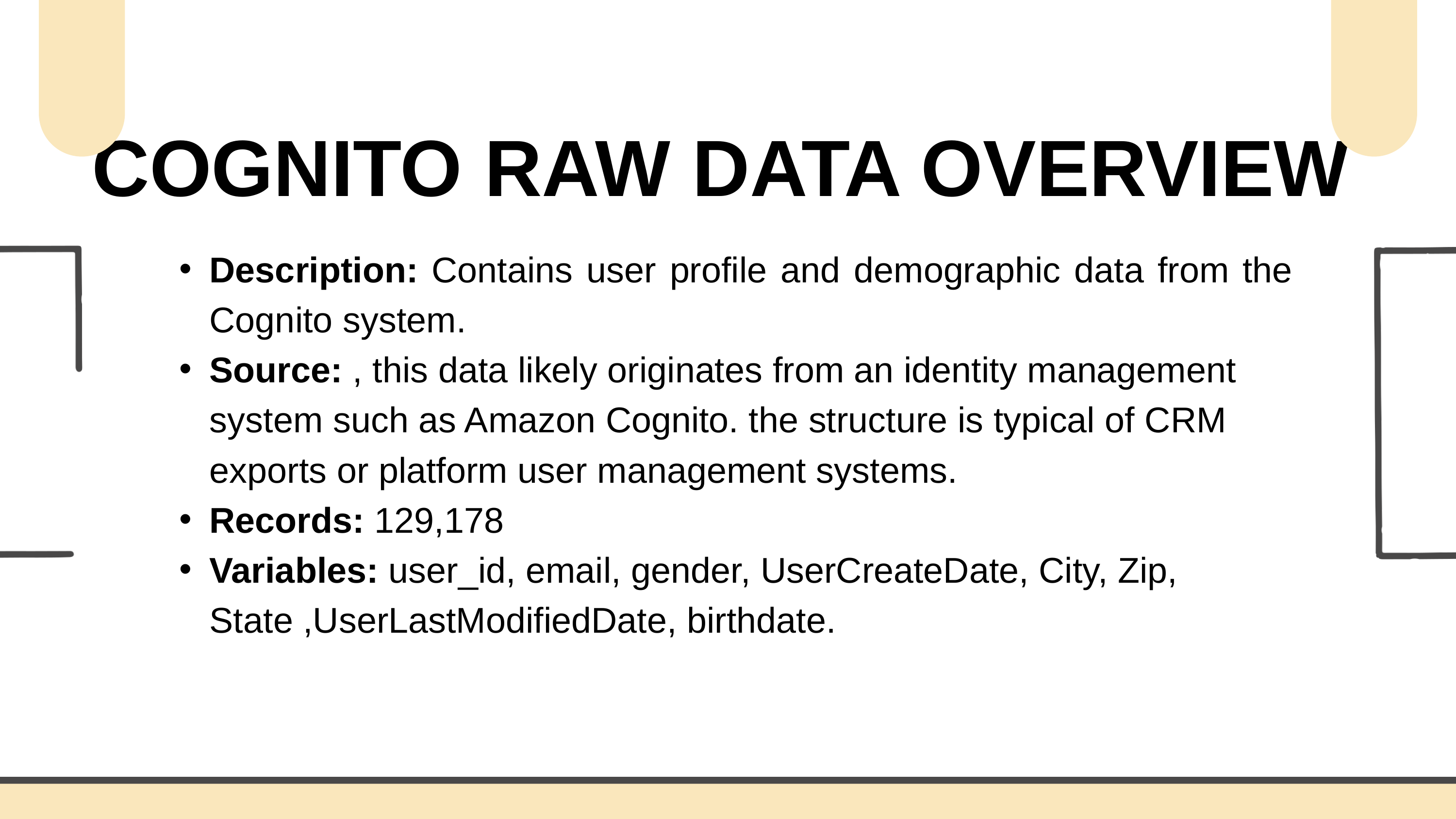

COGNITO RAW DATA OVERVIEW

Description: Contains user profile and demographic data from the Cognito system.
Source: , this data likely originates from an identity management system such as Amazon Cognito. the structure is typical of CRM exports or platform user management systems.
Records: 129,178
Variables: user_id, email, gender, UserCreateDate, City, Zip, State ,UserLastModifiedDate, birthdate.